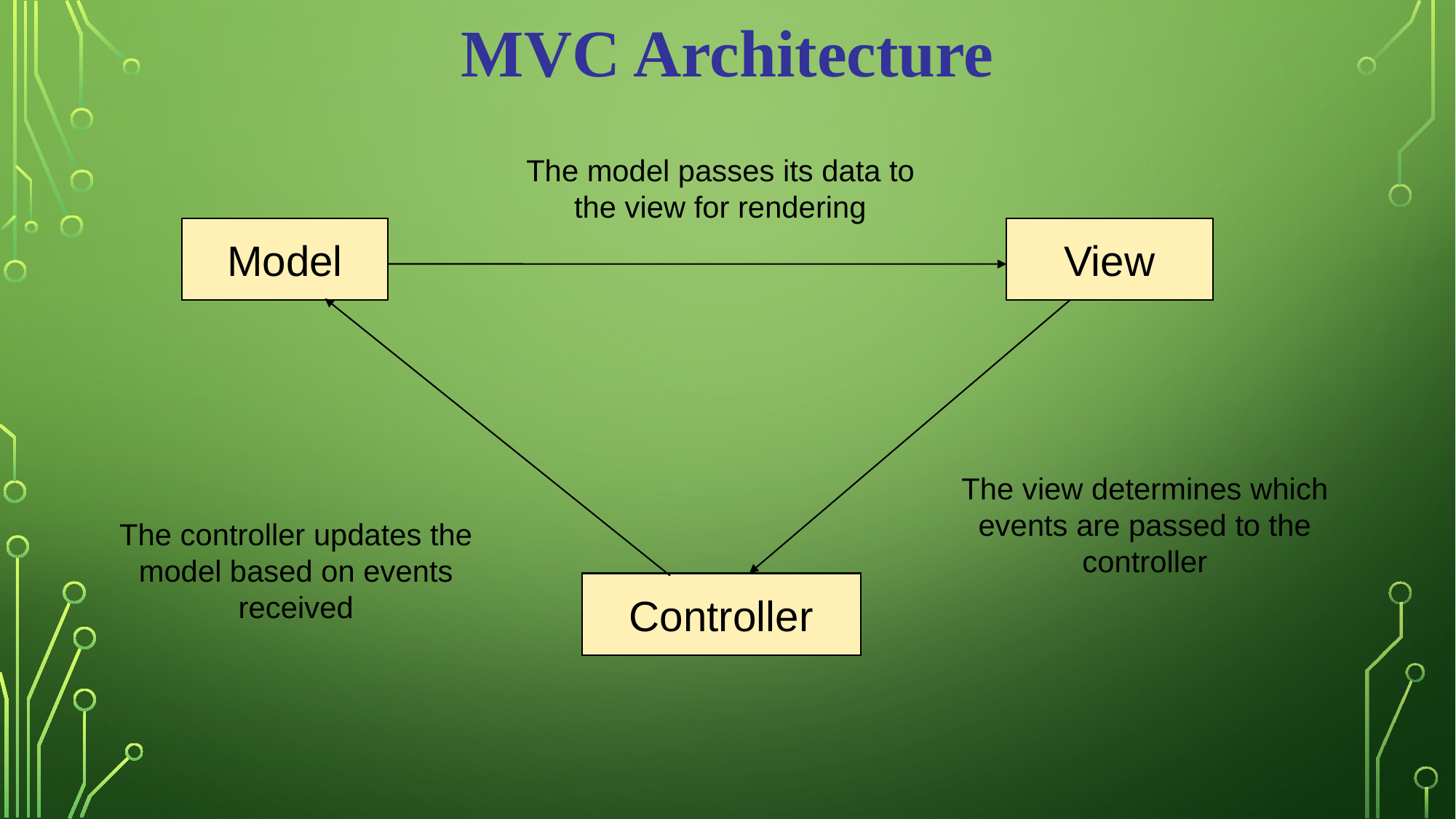

MVC Architecture
The model passes its data to the view for rendering
Model
View

The view determines which events are passed to the controller
The controller updates the model based on events received
Controller